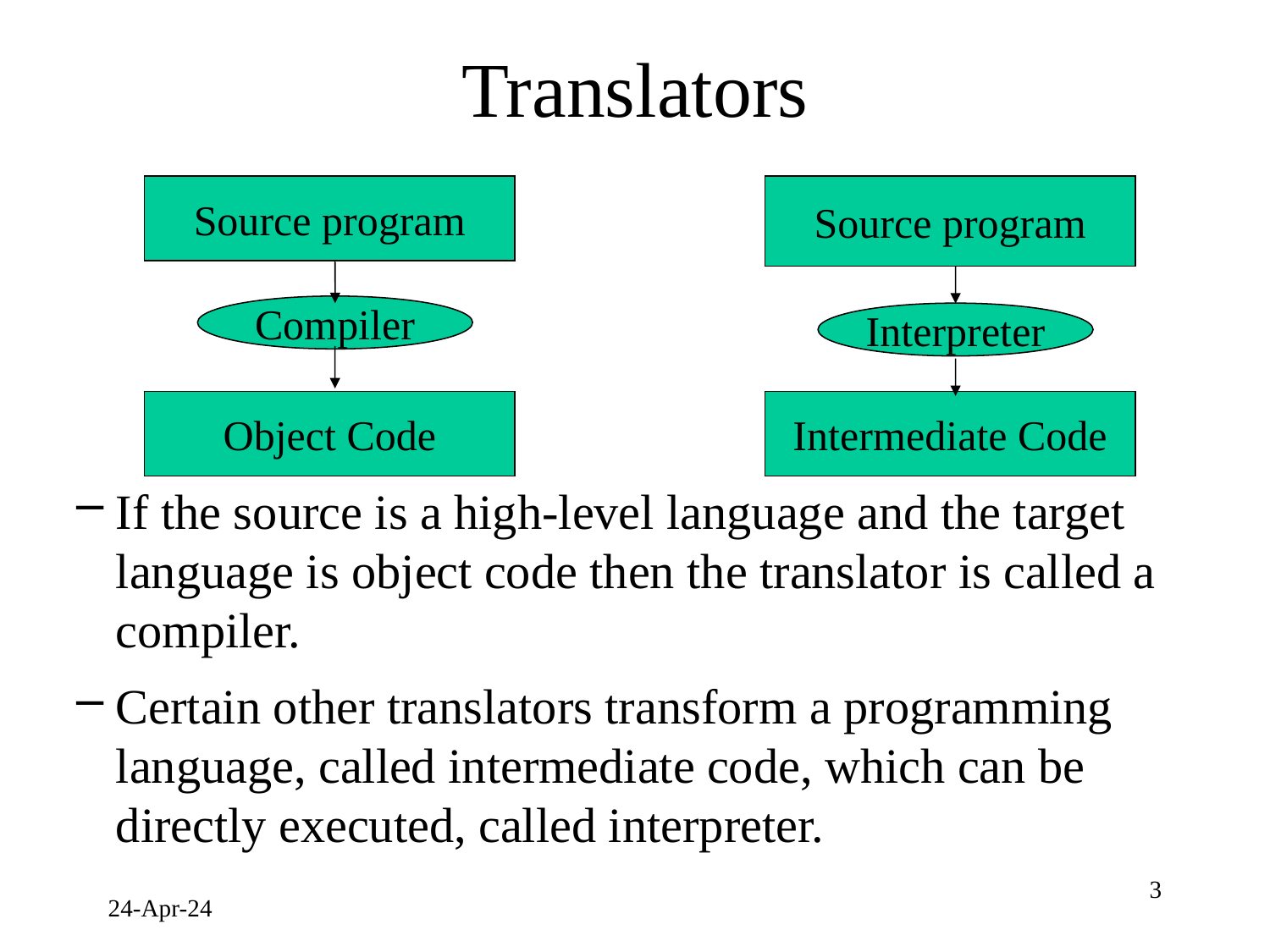

# Translators

If the source is a high-level language and the target language is object code then the translator is called a compiler.
Certain other translators transform a programming language, called intermediate code, which can be directly executed, called interpreter.
Source program
Source program

Compiler
Interpreter

Object Code
Intermediate Code
3
24-Apr-24